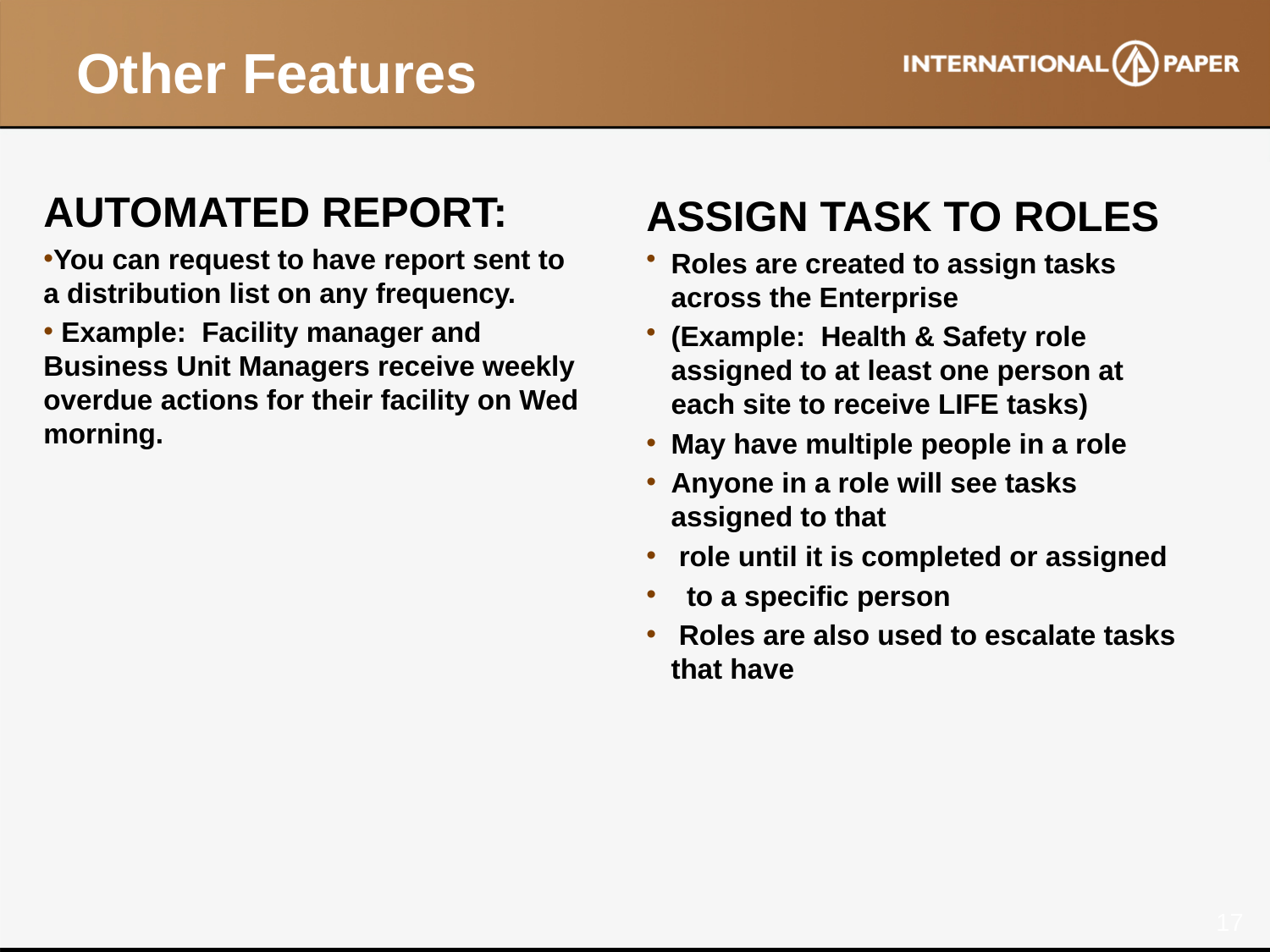

# Other Features
AUTOMATED REPORT:
You can request to have report sent to a distribution list on any frequency.
 Example:  Facility manager and Business Unit Managers receive weekly overdue actions for their facility on Wed morning.
ASSIGN TASK TO ROLES
Roles are created to assign tasks across the Enterprise
(Example:  Health & Safety role assigned to at least one person at each site to receive LIFE tasks)
May have multiple people in a role
Anyone in a role will see tasks assigned to that
 role until it is completed or assigned
  to a specific person
 Roles are also used to escalate tasks that have

17